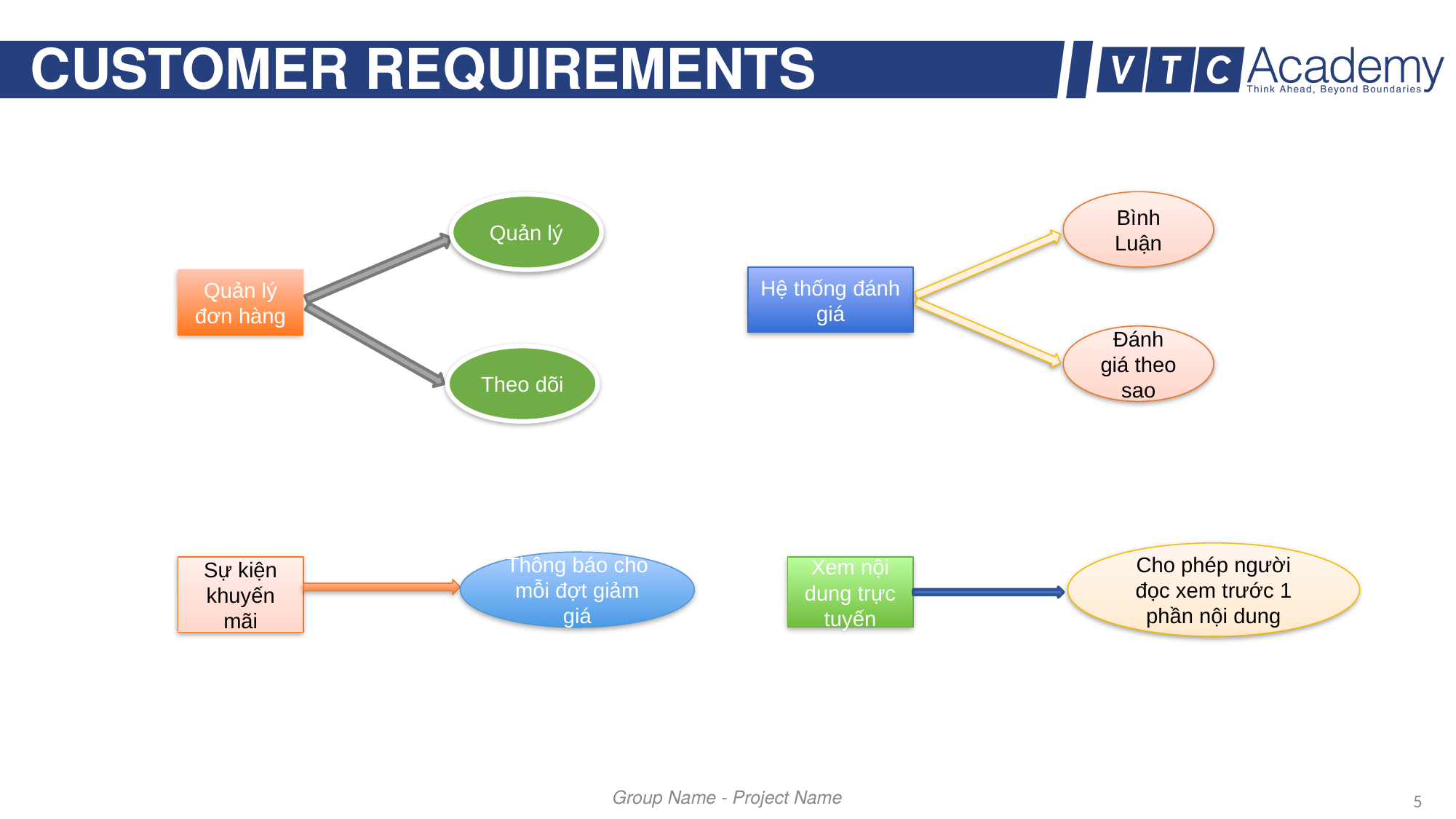

# CUSTOMER REQUIREMENTS

Bình Luận
Quản lý

Hệ thống đánh giá
Quản lý đơn hàng

Đánh giá theo sao

Theo dõi
Cho phép người đọc xem trước 1 phần nội dung
Thông báo cho mỗi đợt giảm giá
Xem nội dung trực tuyến
Sự kiện khuyến mãi

5